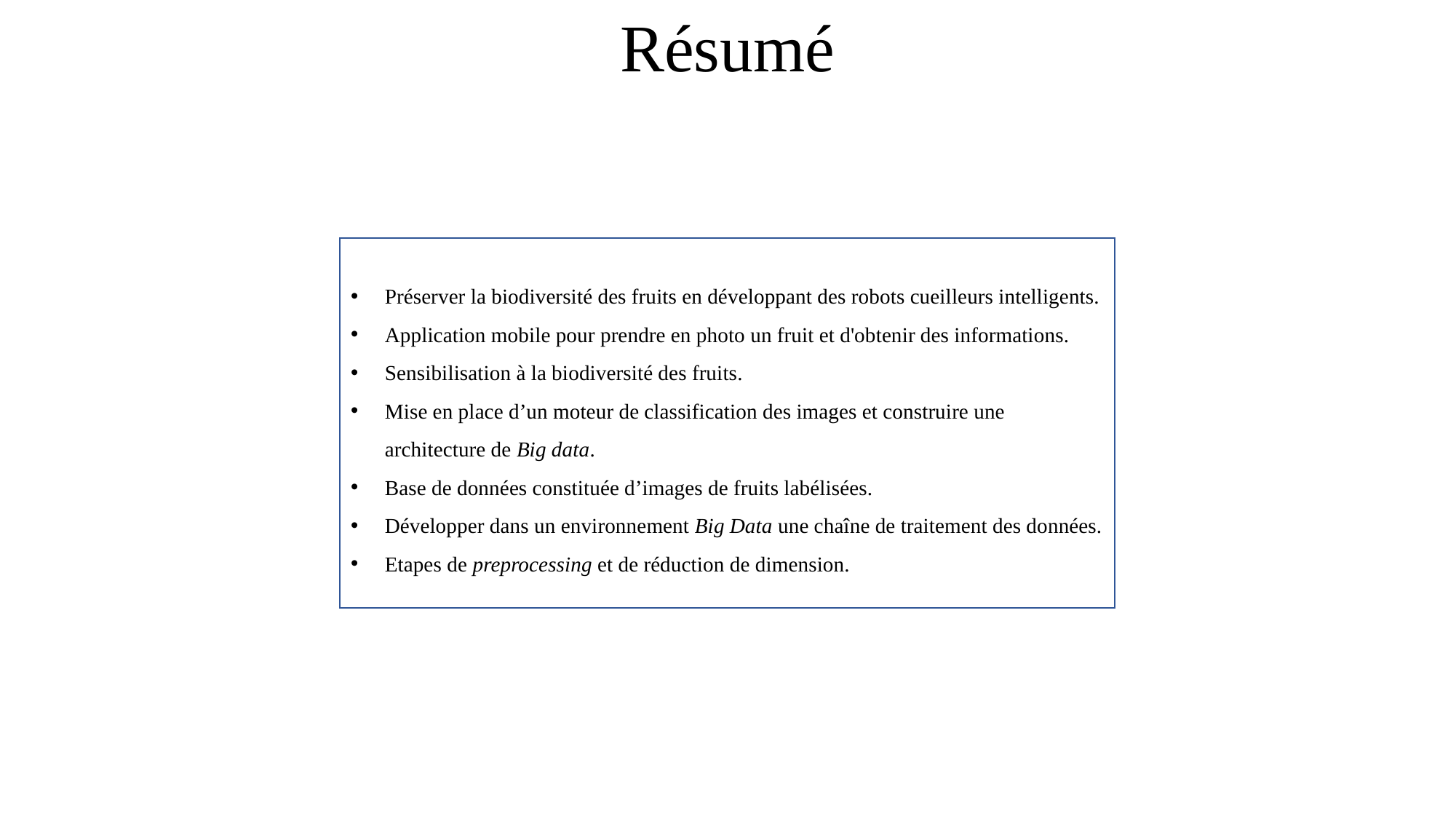

# Résumé
Préserver la biodiversité des fruits en développant des robots cueilleurs intelligents.
Application mobile pour prendre en photo un fruit et d'obtenir des informations.
Sensibilisation à la biodiversité des fruits.
Mise en place d’un moteur de classification des images et construire une architecture de Big data.
Base de données constituée d’images de fruits labélisées.
Développer dans un environnement Big Data une chaîne de traitement des données.
Etapes de preprocessing et de réduction de dimension.